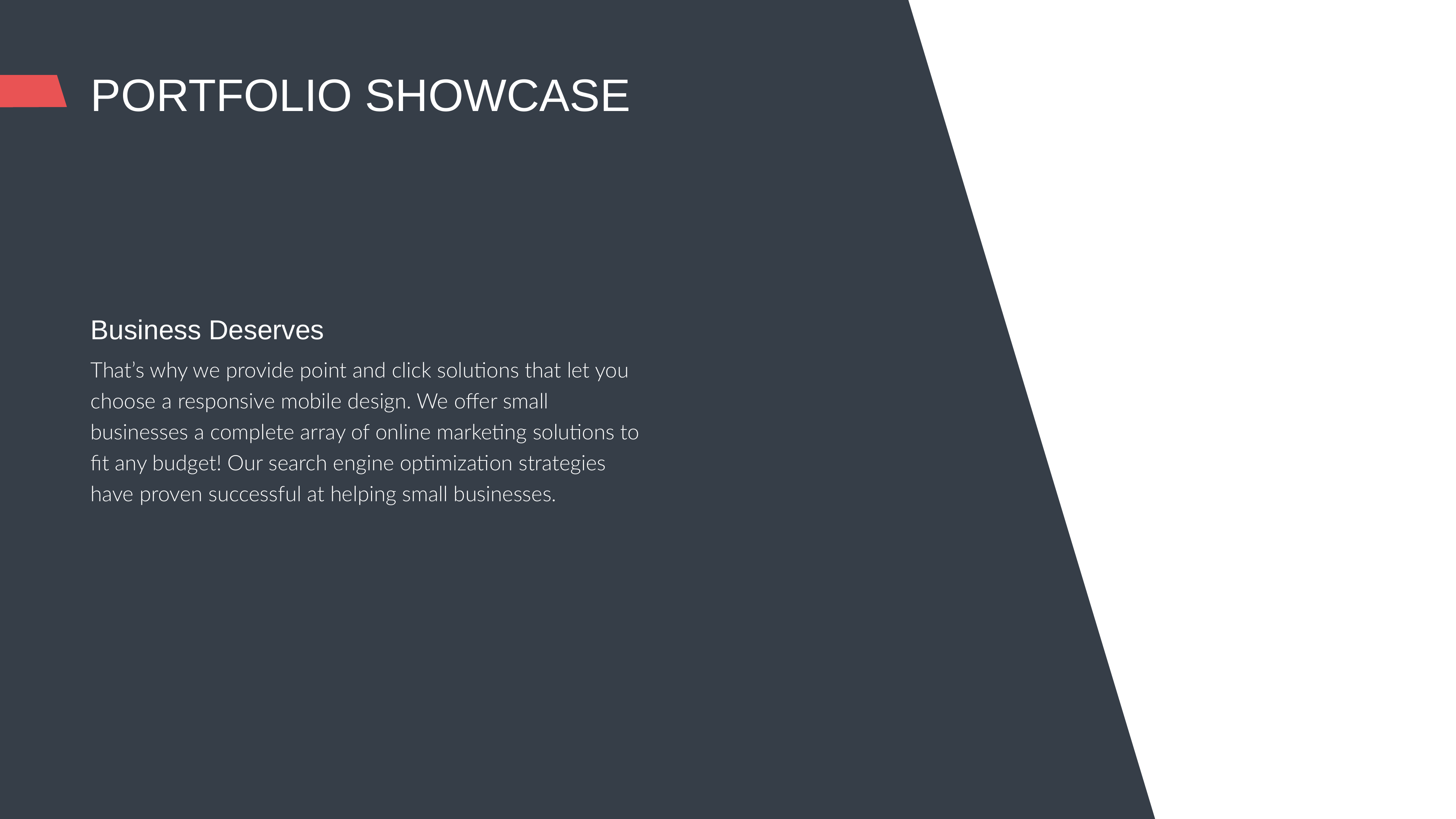

PORTFOLIO SHOWCASE

Business Deserves
That’s why we provide point and click solutions that let you choose a responsive mobile design. We offer small businesses a complete array of online marketing solutions to fit any budget! Our search engine optimization strategies have proven successful at helping small businesses.